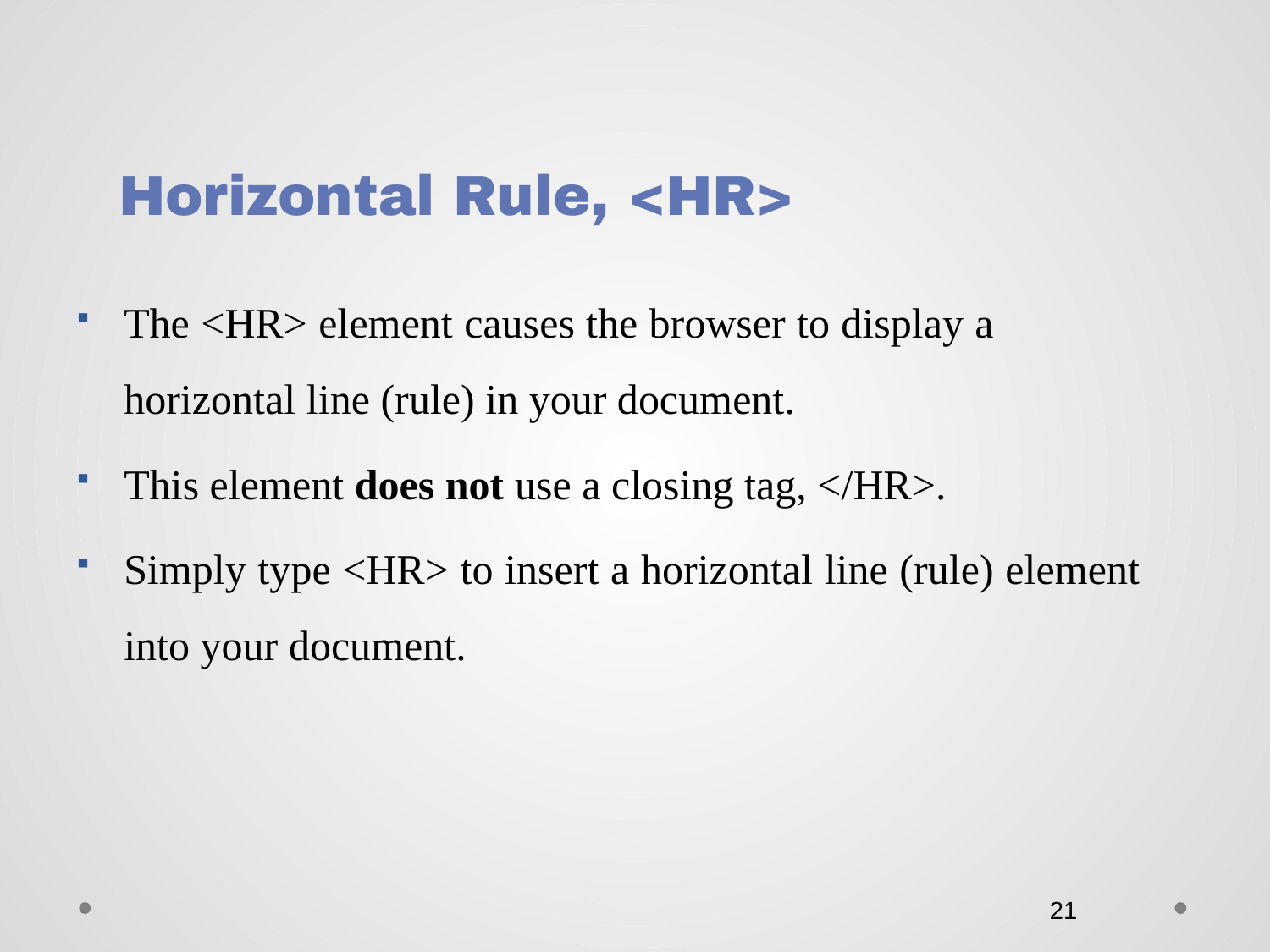

# Horizontal Rule, <HR>
The <HR> element causes the browser to display a              horizontal line (rule) in your document.
This element does not use a closing tag, </HR>.
Simply type <HR> to insert a horizontal line (rule) element into your document.

21